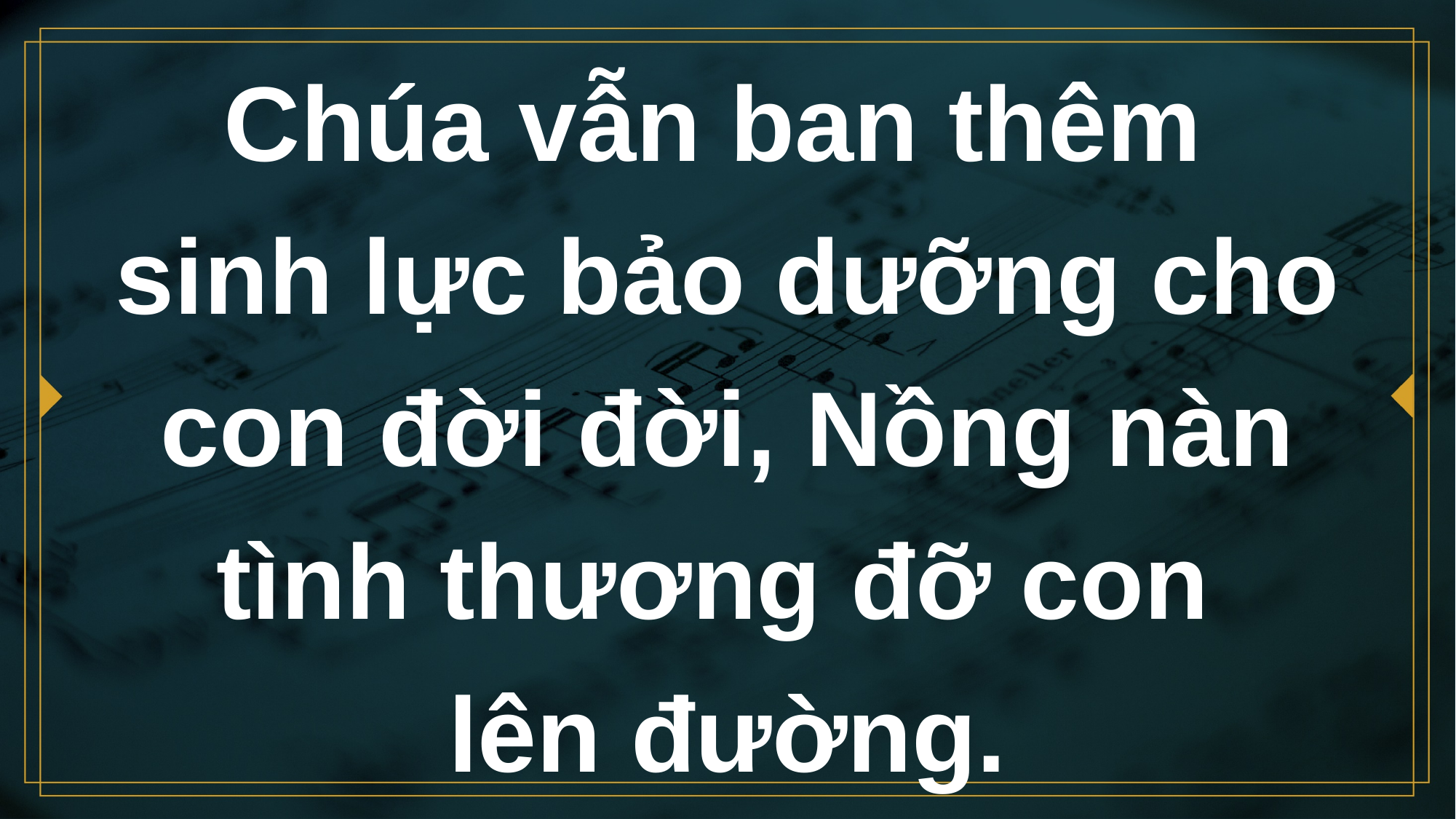

# Chúa vẫn ban thêm sinh lực bảo dưỡng cho con đời đời, Nồng nàn tình thương đỡ con lên đường.